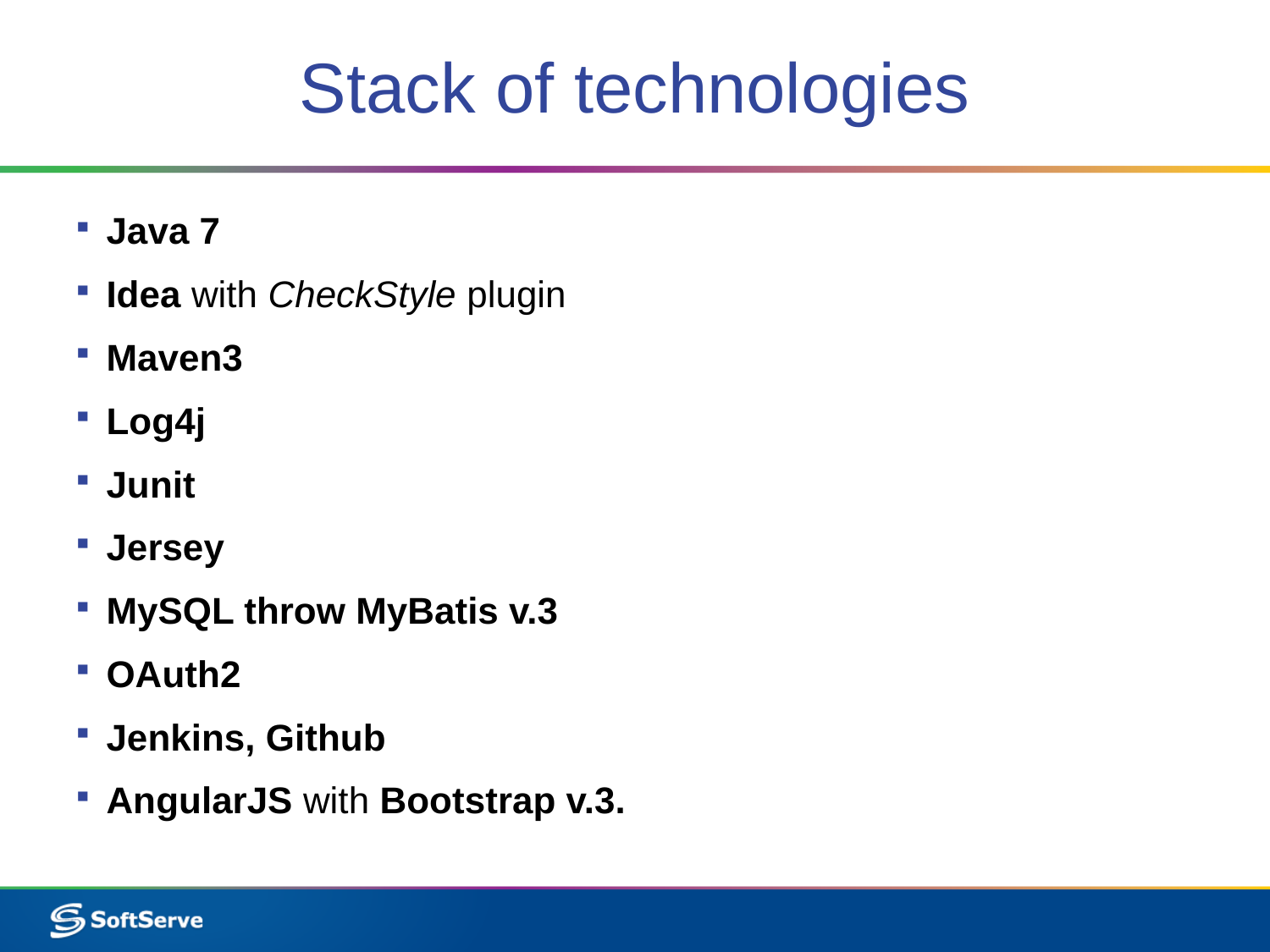

# Stack of technologies
Java 7
Idea with CheckStyle plugin
Maven3
Log4j
Junit
Jersey
MySQL throw MyBatis v.3
OAuth2
Jenkins, Github
AngularJS with Bootstrap v.3.